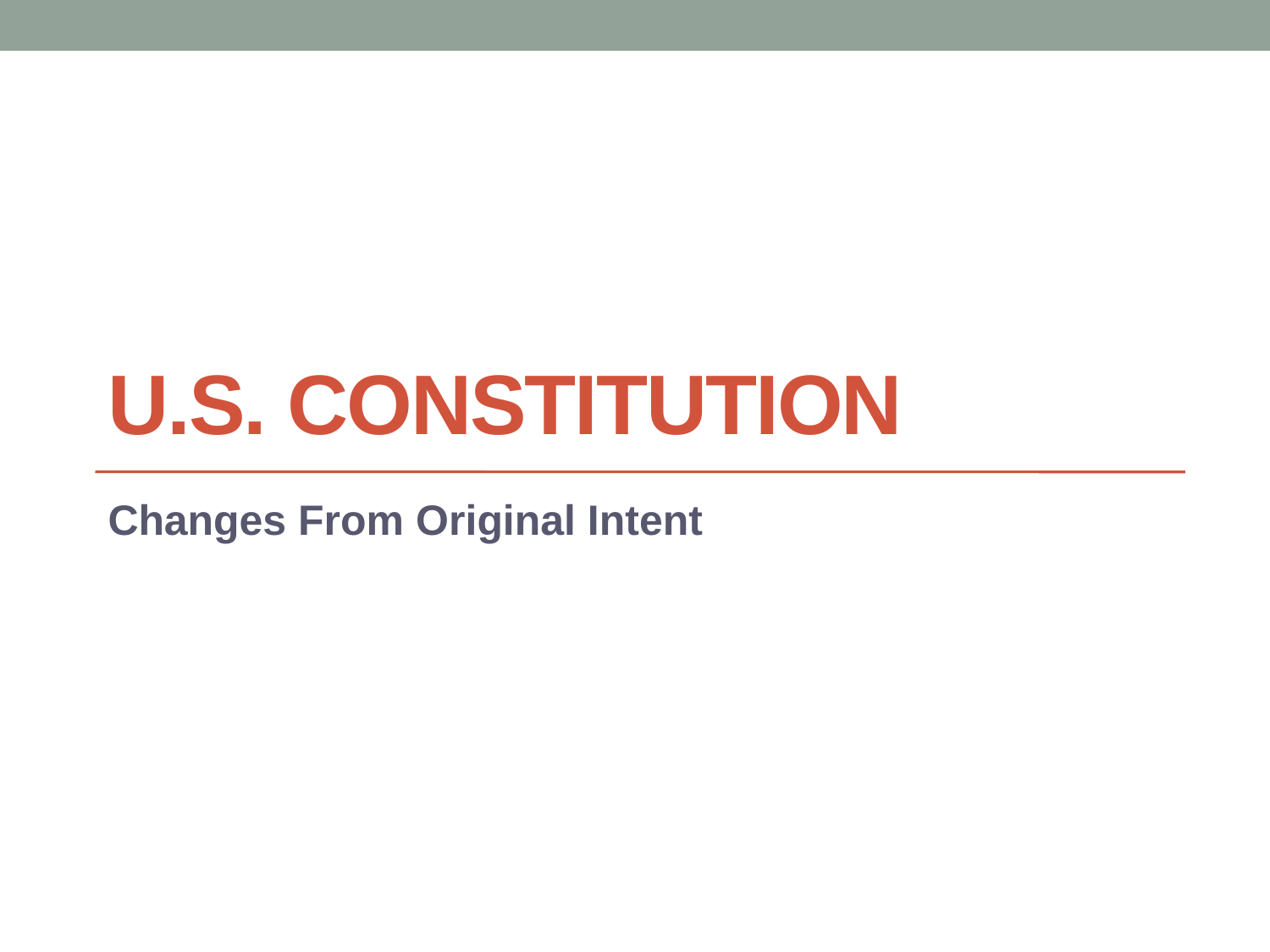

# U.S. Constitution
Changes From Original Intent